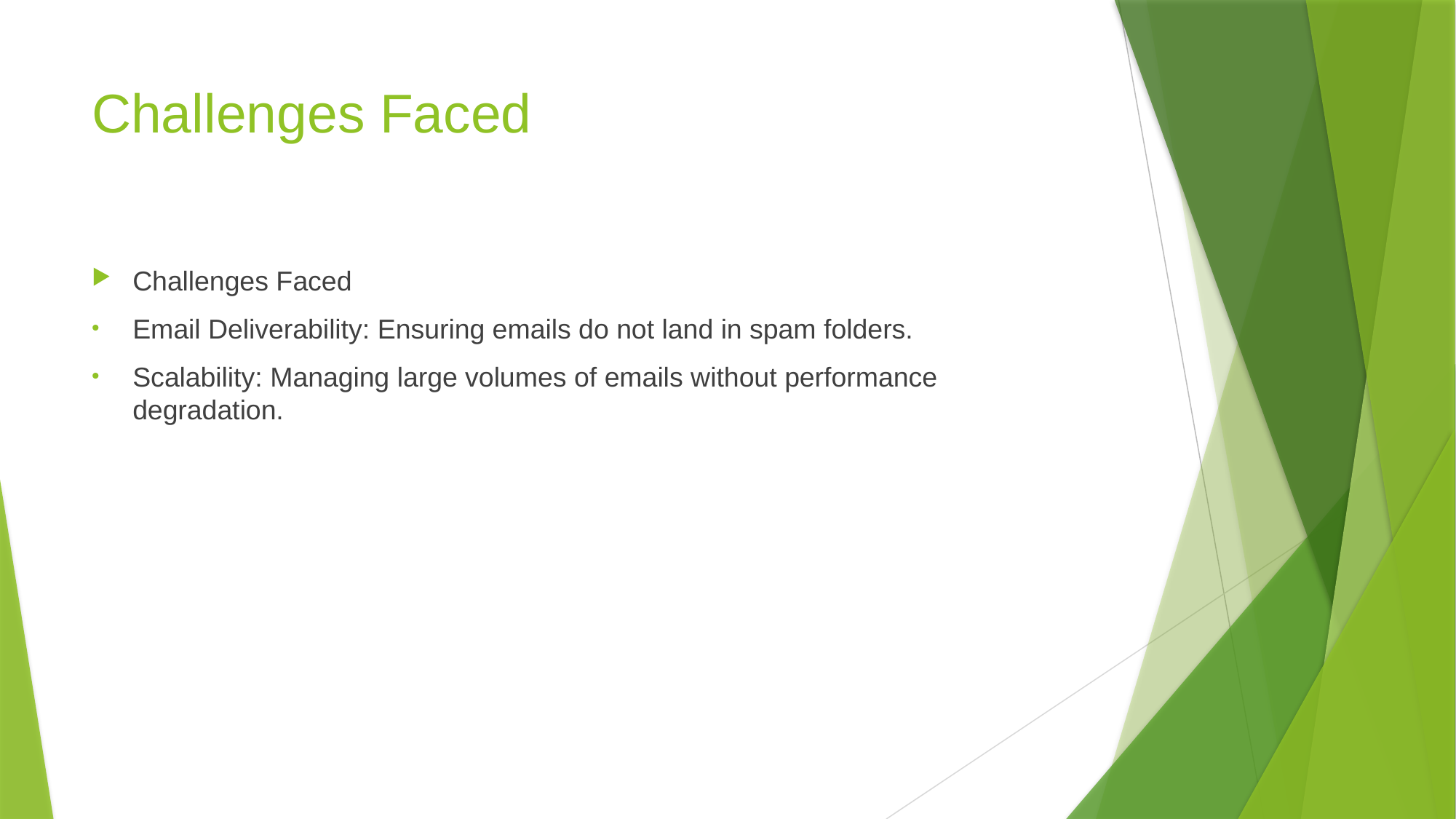

# Challenges Faced
Challenges Faced
Email Deliverability: Ensuring emails do not land in spam folders.
Scalability: Managing large volumes of emails without performance degradation.